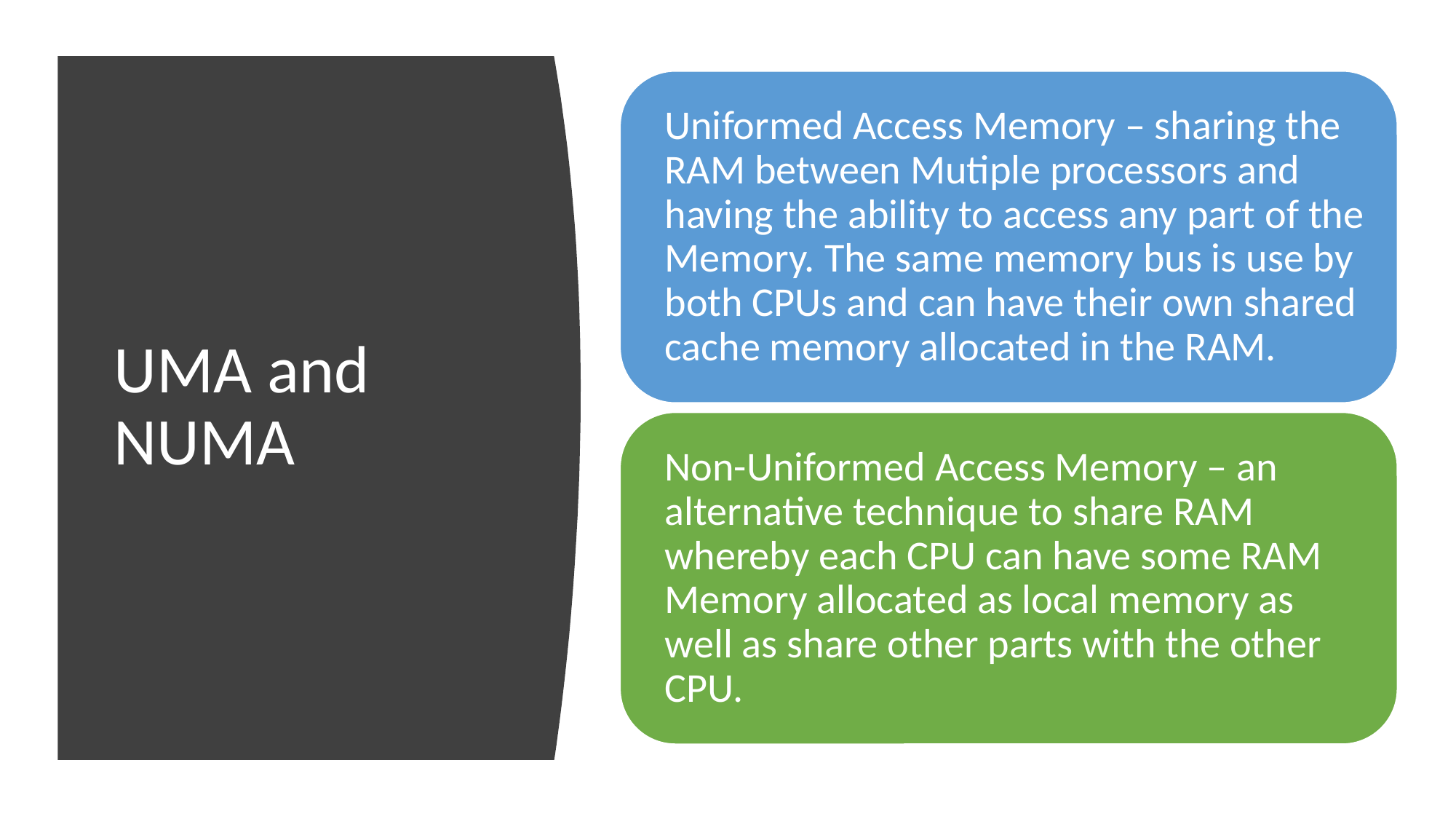

Uniformed Access Memory – sharing the RAM between Mutiple processors and having the ability to access any part of the Memory. The same memory bus is use by both CPUs and can have their own shared cache memory allocated in the RAM.
Non-Uniformed Access Memory – an alternative technique to share RAM whereby each CPU can have some RAM Memory allocated as local memory as well as share other parts with the other CPU.

# UMA and NUMA